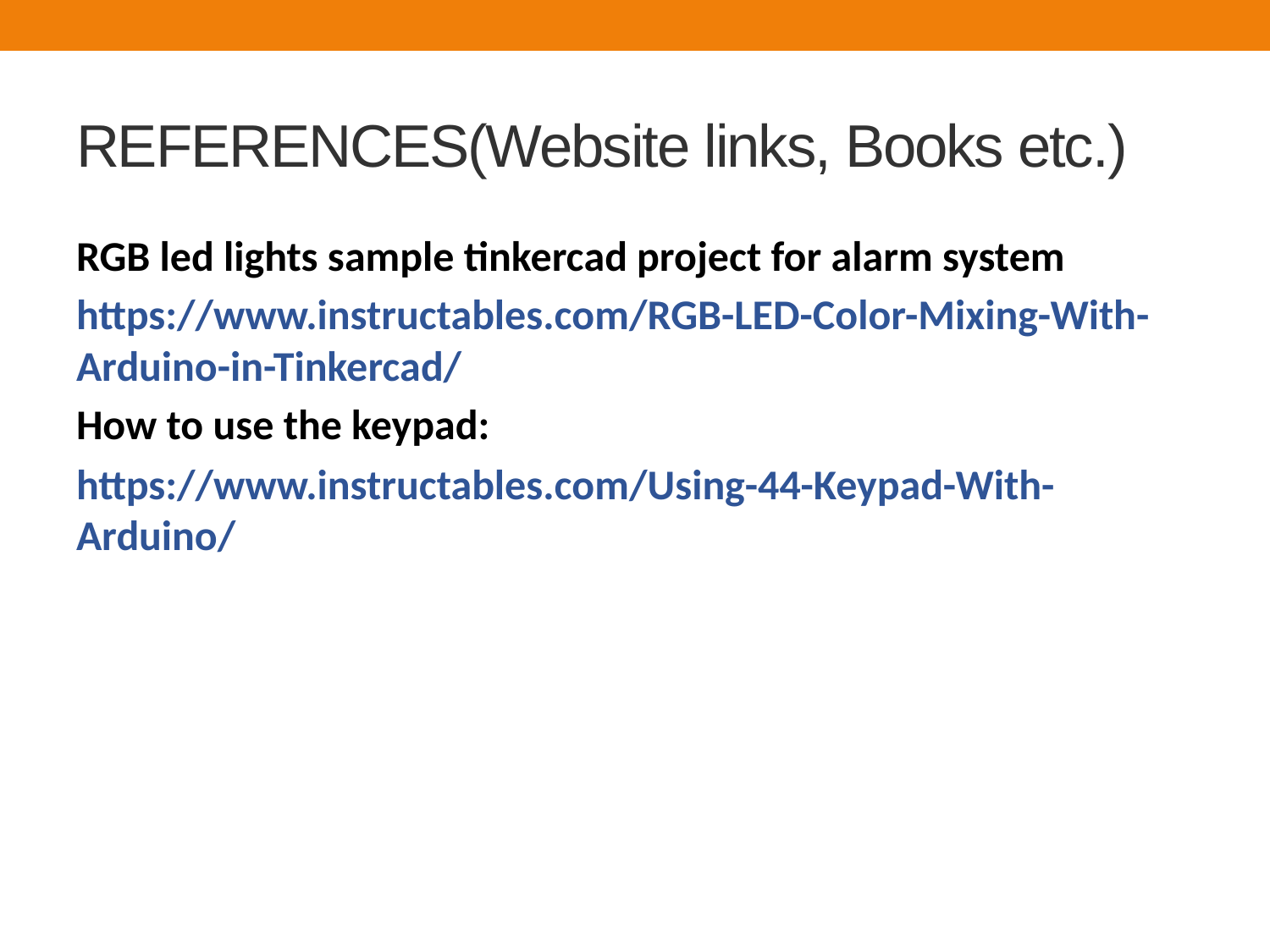

# REFERENCES(Website links, Books etc.)
RGB led lights sample tinkercad project for alarm system
https://www.instructables.com/RGB-LED-Color-Mixing-With-Arduino-in-Tinkercad/
How to use the keypad:
https://www.instructables.com/Using-44-Keypad-With-Arduino/